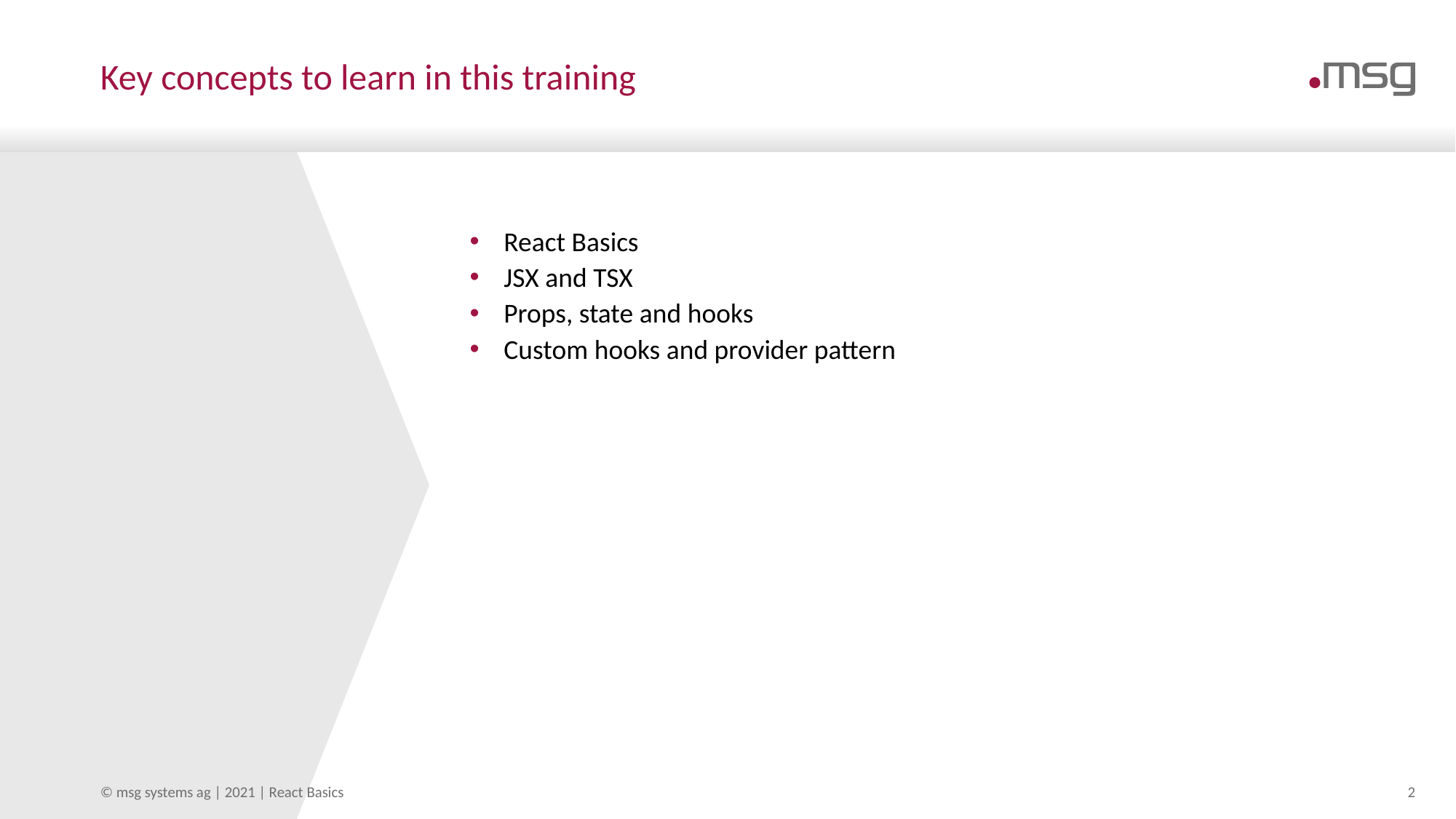

# Key concepts to learn in this training
React Basics
JSX and TSX
Props, state and hooks
Custom hooks and provider pattern

© msg systems ag | 2021 | React Basics
2